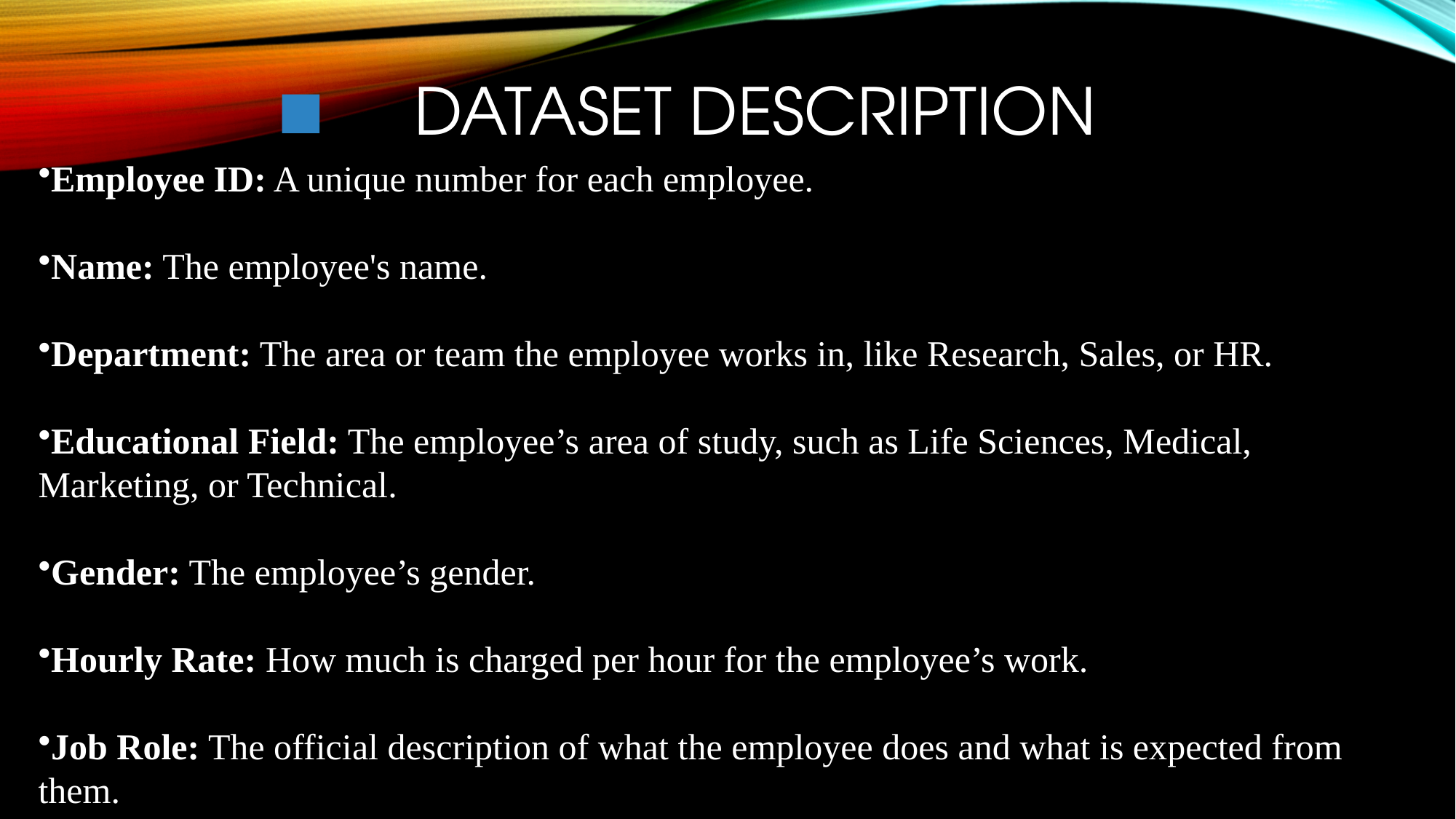

# Dataset Description

Employee ID: A unique number for each employee.

Name: The employee's name.

Department: The area or team the employee works in, like Research, Sales, or HR.

Educational Field: The employee’s area of study, such as Life Sciences, Medical, Marketing, or Technical.

Gender: The employee’s gender.

Hourly Rate: How much is charged per hour for the employee’s work.

Job Role: The official description of what the employee does and what is expected from them.